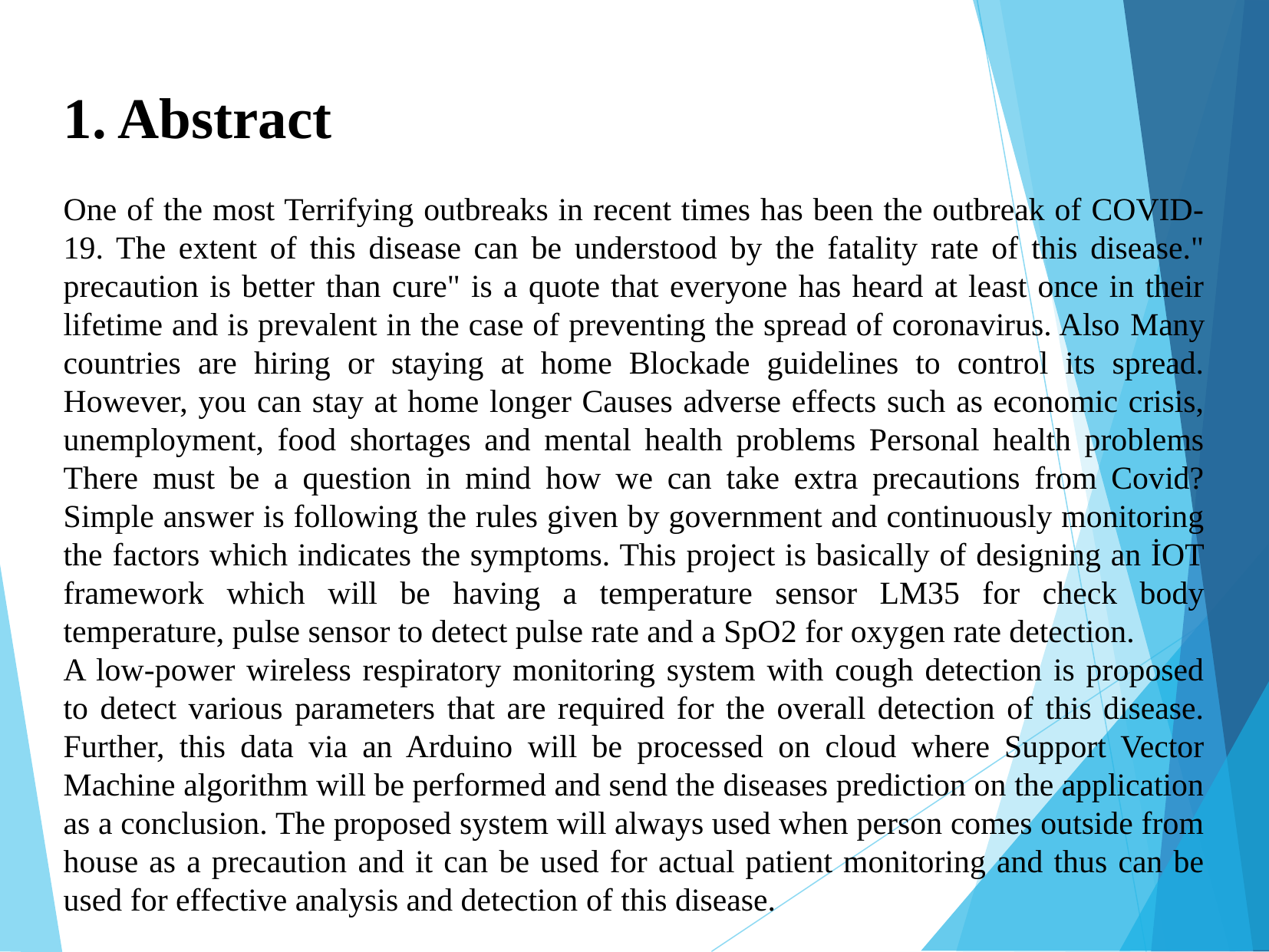

1. Abstract
One of the most Terrifying outbreaks in recent times has been the outbreak of COVID-19. The extent of this disease can be understood by the fatality rate of this disease." precaution is better than cure" is a quote that everyone has heard at least once in their lifetime and is prevalent in the case of preventing the spread of coronavirus. Also Many countries are hiring or staying at home Blockade guidelines to control its spread. However, you can stay at home longer Causes adverse effects such as economic crisis, unemployment, food shortages and mental health problems Personal health problems There must be a question in mind how we can take extra precautions from Covid? Simple answer is following the rules given by government and continuously monitoring the factors which indicates the symptoms. This project is basically of designing an İOT framework which will be having a temperature sensor LM35 for check body temperature, pulse sensor to detect pulse rate and a SpO2 for oxygen rate detection.
A low-power wireless respiratory monitoring system with cough detection is proposed to detect various parameters that are required for the overall detection of this disease. Further, this data via an Arduino will be processed on cloud where Support Vector Machine algorithm will be performed and send the diseases prediction on the application as a conclusion. The proposed system will always used when person comes outside from house as a precaution and it can be used for actual patient monitoring and thus can be used for effective analysis and detection of this disease.